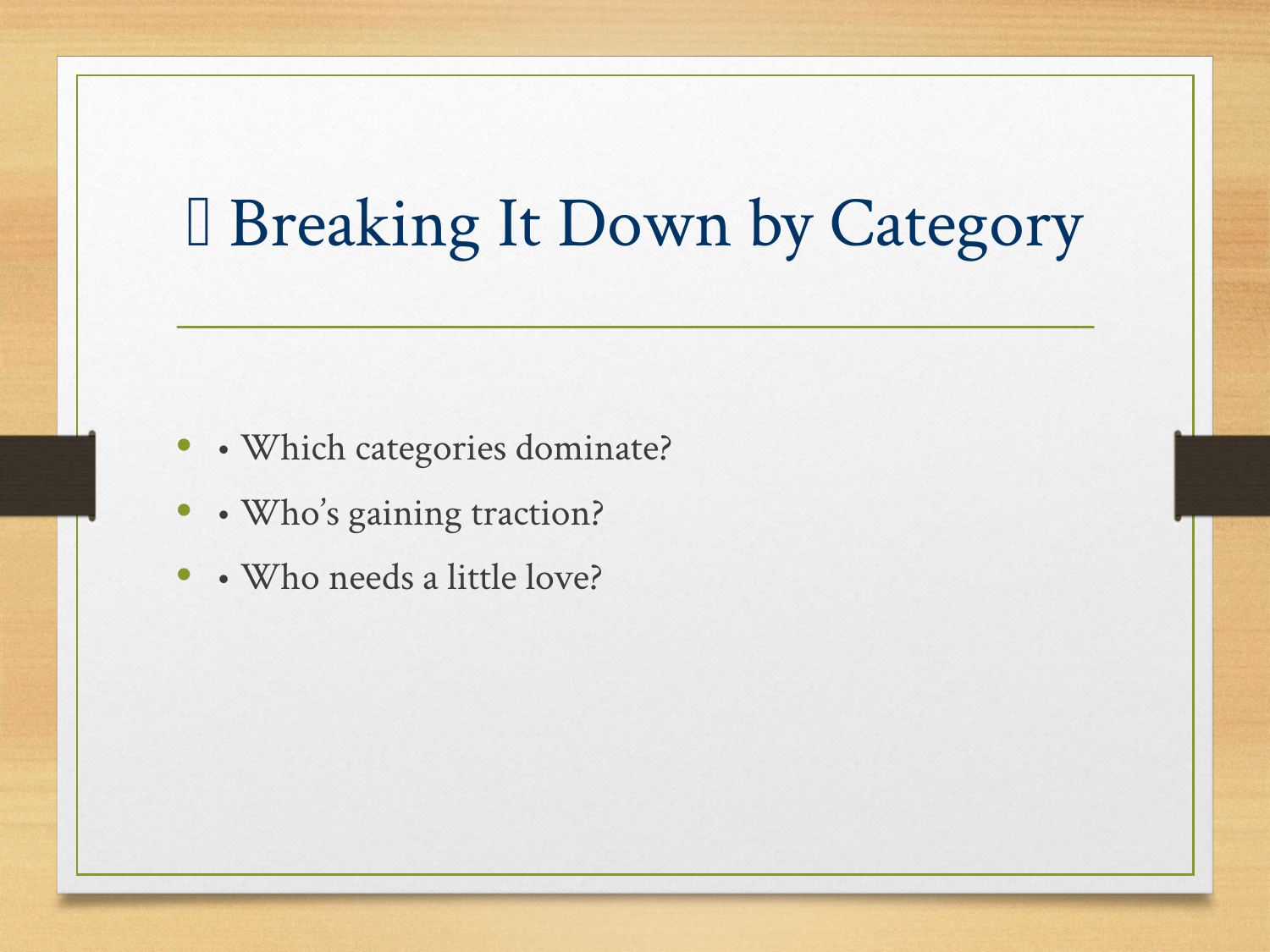

# 🧩 Breaking It Down by Category

• Which categories dominate?
• Who’s gaining traction?
• Who needs a little love?